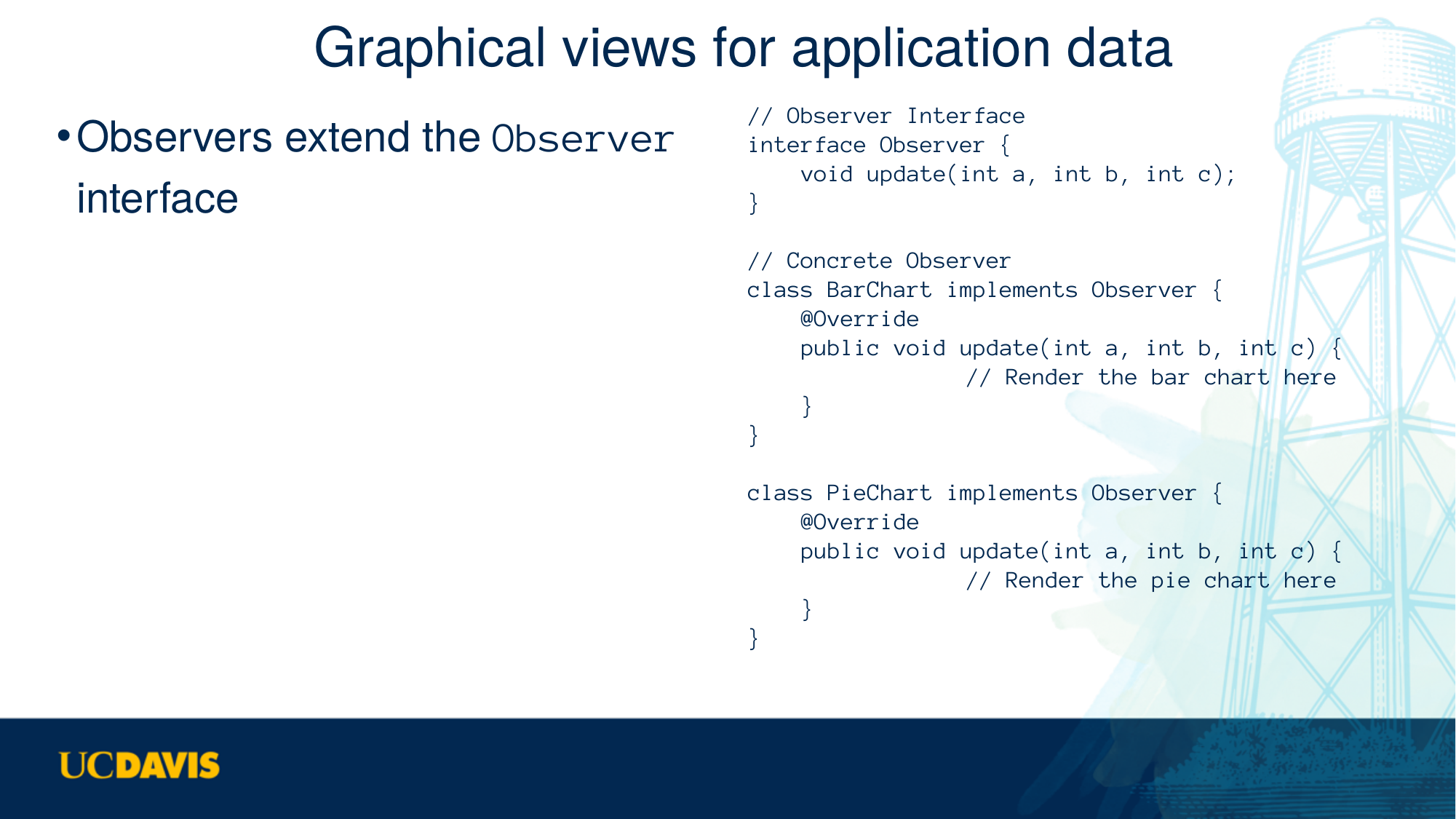

# Graphical views for application data
Observers extend the Observer interface
// Observer Interface
interface Observer {
    void update(int a, int b, int c);
}

// Concrete Observer
class BarChart implements Observer {
    @Override
    public void update(int a, int b, int c) {
		// Render the bar chart here
    }
}

class PieChart implements Observer {
    @Override
    public void update(int a, int b, int c) {
		// Render the pie chart here
    }
}